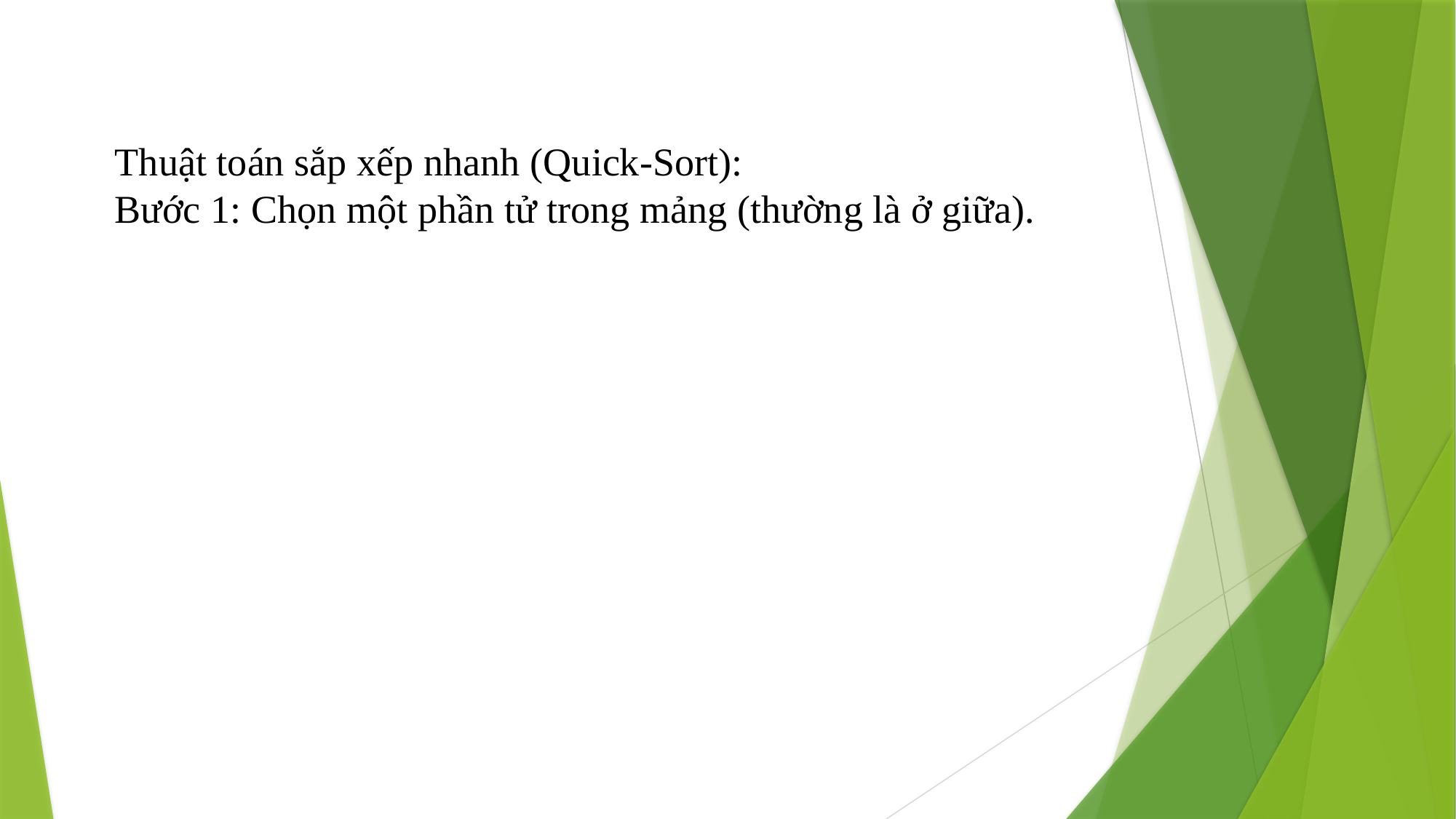

Thuật toán sắp xếp nhanh (Quick-Sort):
Bước 1: Chọn một phần tử trong mảng (thường là ở giữa).